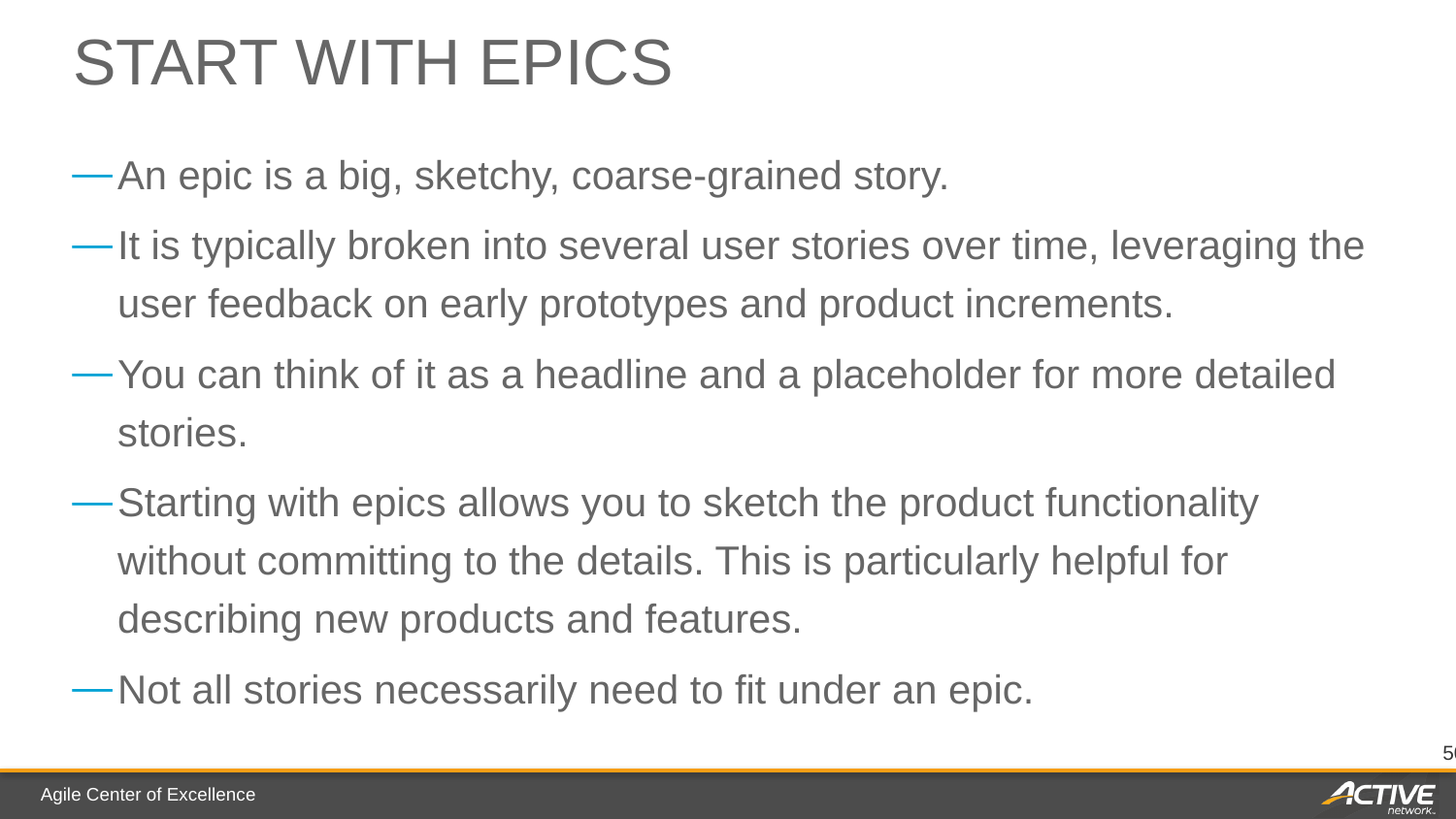

# Start with Epics
An epic is a big, sketchy, coarse-grained story.
It is typically broken into several user stories over time, leveraging the user feedback on early prototypes and product increments.
You can think of it as a headline and a placeholder for more detailed stories.
Starting with epics allows you to sketch the product functionality without committing to the details. This is particularly helpful for describing new products and features.
Not all stories necessarily need to fit under an epic.